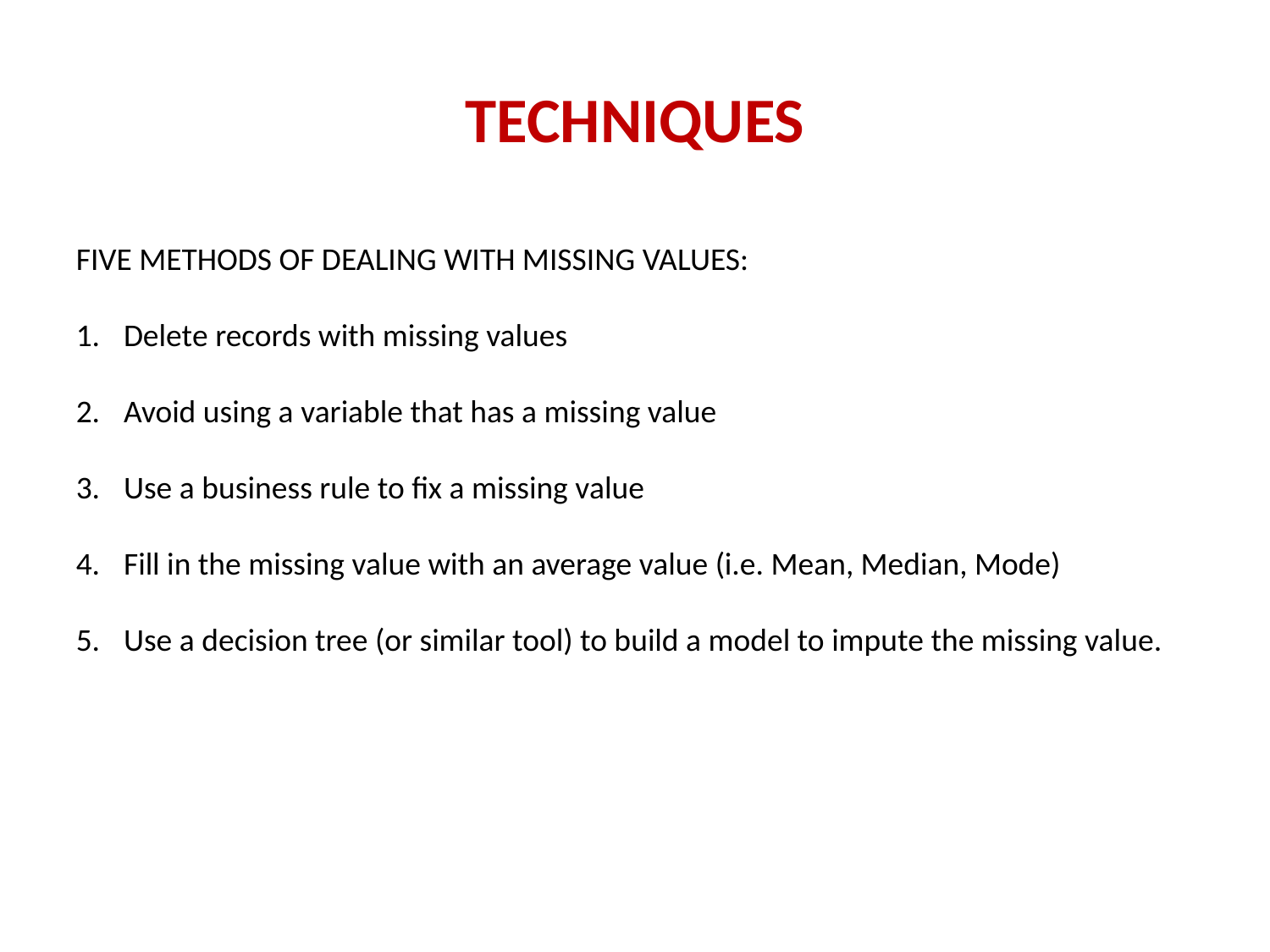

# TECHNIQUES
FIVE METHODS OF DEALING WITH MISSING VALUES:

Delete records with missing values

Avoid using a variable that has a missing value

Use a business rule to fix a missing value

Fill in the missing value with an average value (i.e. Mean, Median, Mode)

Use a decision tree (or similar tool) to build a model to impute the missing value.